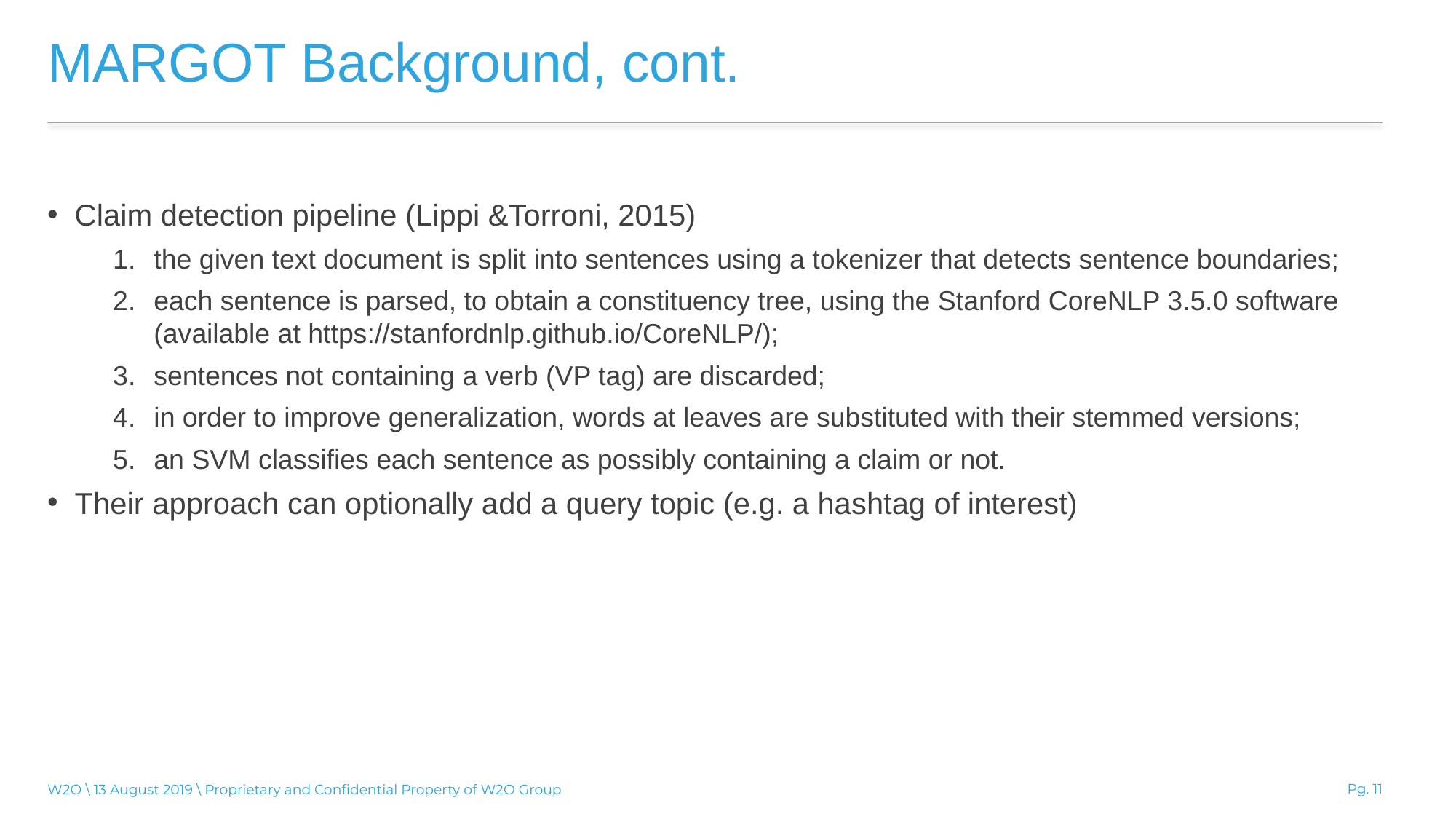

# MARGOT Background, cont.
Claim detection pipeline (Lippi &Torroni, 2015)
the given text document is split into sentences using a tokenizer that detects sentence boundaries;
each sentence is parsed, to obtain a constituency tree, using the Stanford CoreNLP 3.5.0 software (available at https://stanfordnlp.github.io/CoreNLP/);
sentences not containing a verb (VP tag) are discarded;
in order to improve generalization, words at leaves are substituted with their stemmed versions;
an SVM classifies each sentence as possibly containing a claim or not.
Their approach can optionally add a query topic (e.g. a hashtag of interest)